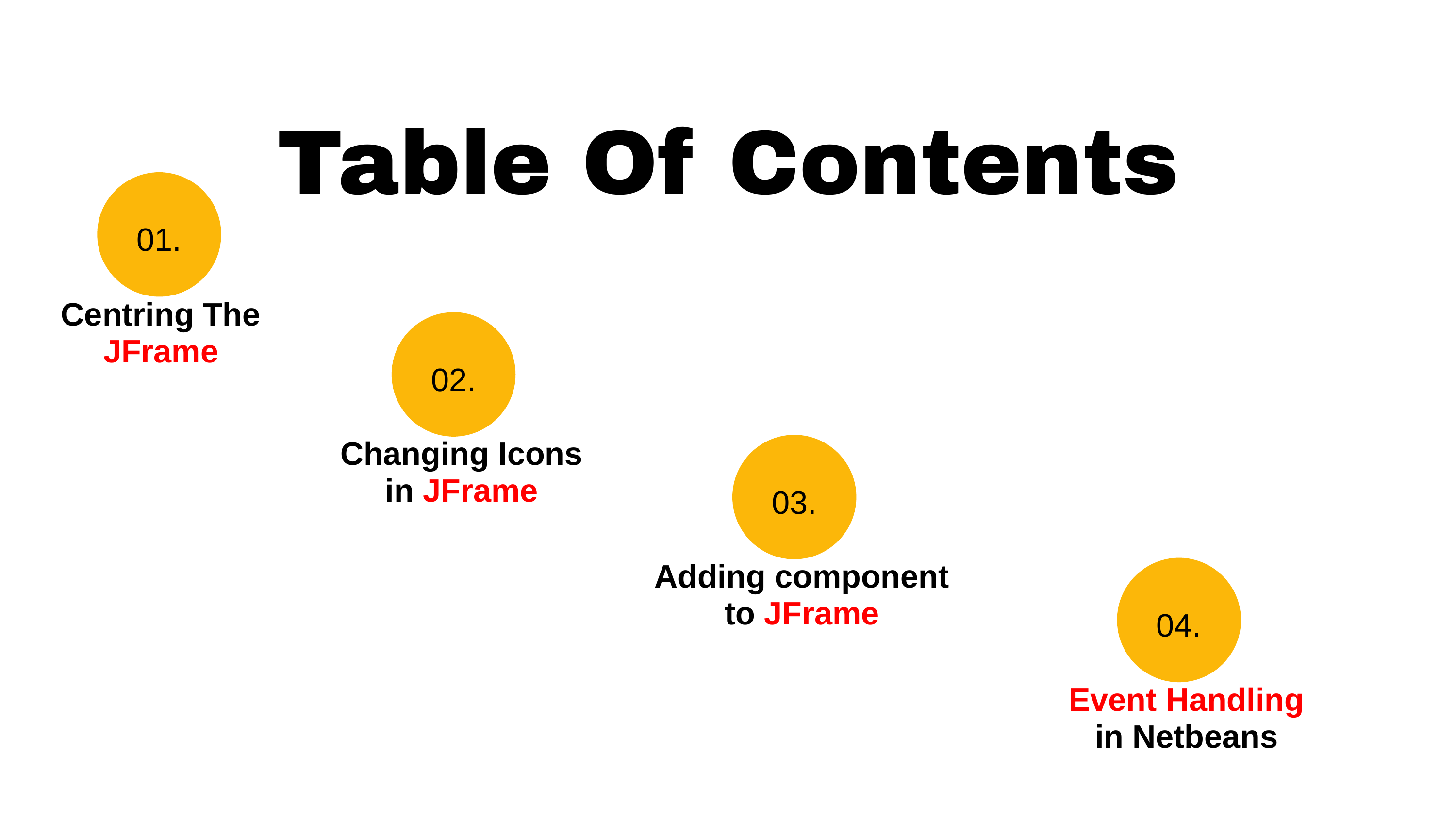

Table Of Contents

01.
Centring The JFrame

02.
Changing Icons in JFrame

03.
Adding component to JFrame

04.
Event Handling in Netbeans